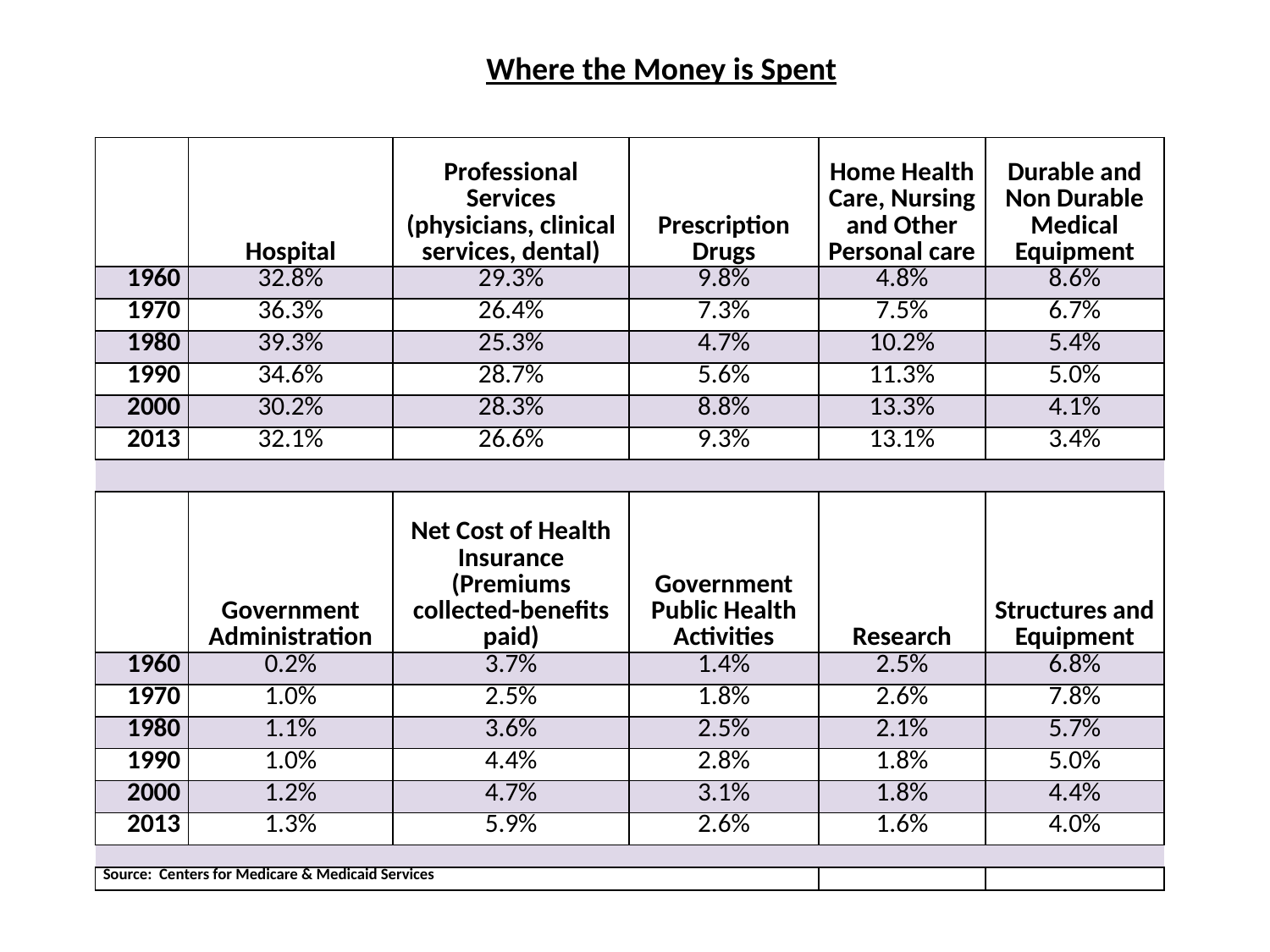

Where the Money is Spent
|  | Hospital | Professional Services (physicians, clinical services, dental) | Prescription Drugs | Home Health Care, Nursing and Other Personal care | Durable and Non Durable Medical Equipment |
| --- | --- | --- | --- | --- | --- |
| 1960 | 32.8% | 29.3% | 9.8% | 4.8% | 8.6% |
| 1970 | 36.3% | 26.4% | 7.3% | 7.5% | 6.7% |
| 1980 | 39.3% | 25.3% | 4.7% | 10.2% | 5.4% |
| 1990 | 34.6% | 28.7% | 5.6% | 11.3% | 5.0% |
| 2000 | 30.2% | 28.3% | 8.8% | 13.3% | 4.1% |
| 2013 | 32.1% | 26.6% | 9.3% | 13.1% | 3.4% |
|  |  |  |  |  |  |
|  | Government Administration | Net Cost of Health Insurance (Premiums collected-benefits paid) | Government Public Health Activities | Research | Structures and Equipment |
| 1960 | 0.2% | 3.7% | 1.4% | 2.5% | 6.8% |
| 1970 | 1.0% | 2.5% | 1.8% | 2.6% | 7.8% |
| 1980 | 1.1% | 3.6% | 2.5% | 2.1% | 5.7% |
| 1990 | 1.0% | 4.4% | 2.8% | 1.8% | 5.0% |
| 2000 | 1.2% | 4.7% | 3.1% | 1.8% | 4.4% |
| 2013 | 1.3% | 5.9% | 2.6% | 1.6% | 4.0% |
|  |  |  |  |  |  |
| Source: Centers for Medicare & Medicaid Services |  |  |  |  |  |